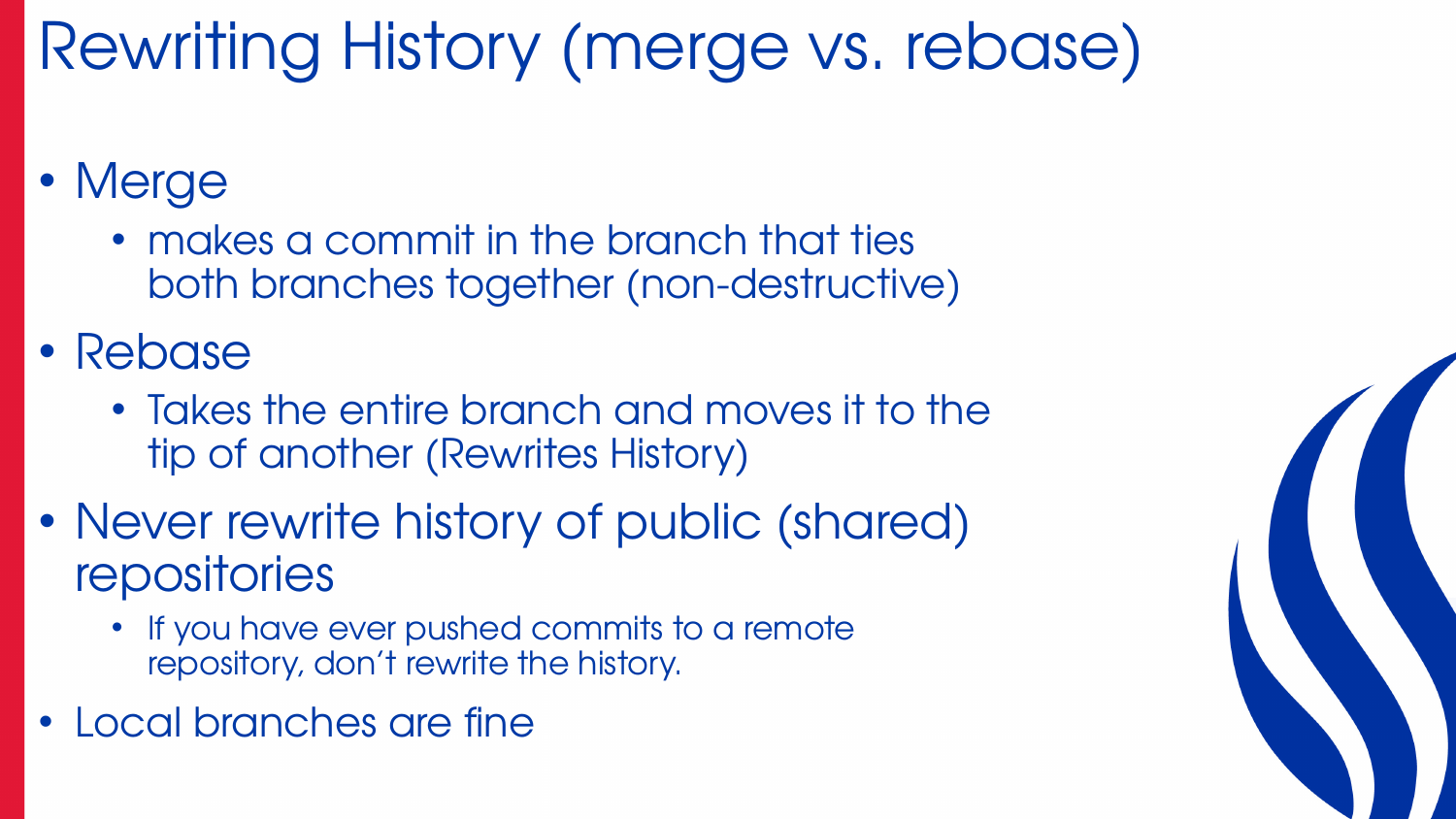

# Rewriting History (merge vs. rebase)
Merge
makes a commit in the branch that ties both branches together (non-destructive)
Rebase
Takes the entire branch and moves it to the tip of another (Rewrites History)
Never rewrite history of public (shared) repositories
If you have ever pushed commits to a remote repository, don’t rewrite the history.
Local branches are fine